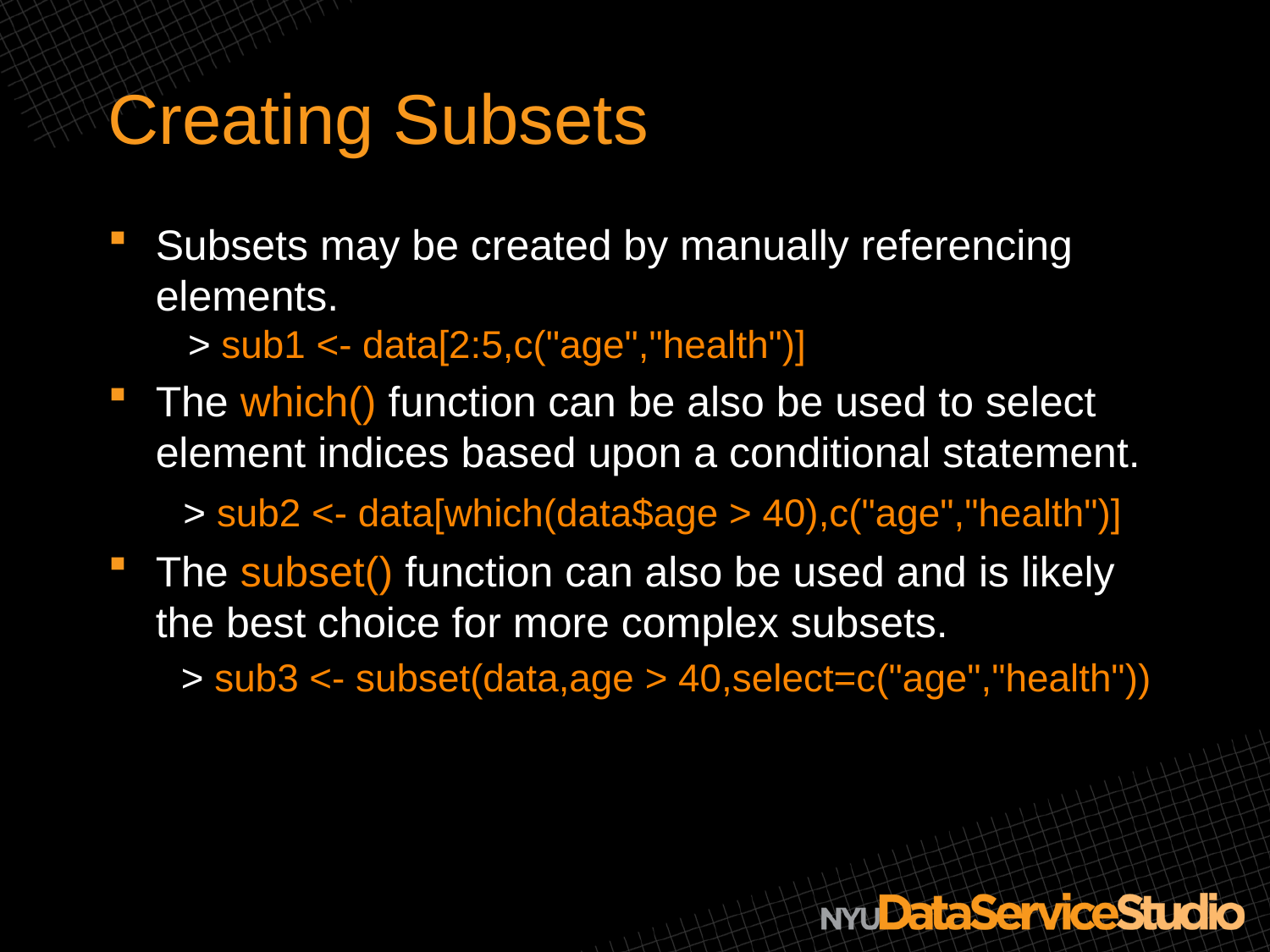

# Creating Subsets
Subsets may be created by manually referencing elements.
   > sub1 <- data[2:5,c("age","health")]
The which() function can be also be used to select element indices based upon a conditional statement.
 > sub2 <- data[which(data$age > 40),c("age","health")]
The subset() function can also be used and is likely the best choice for more complex subsets.
  > sub3 <- subset(data,age > 40,select=c("age","health"))